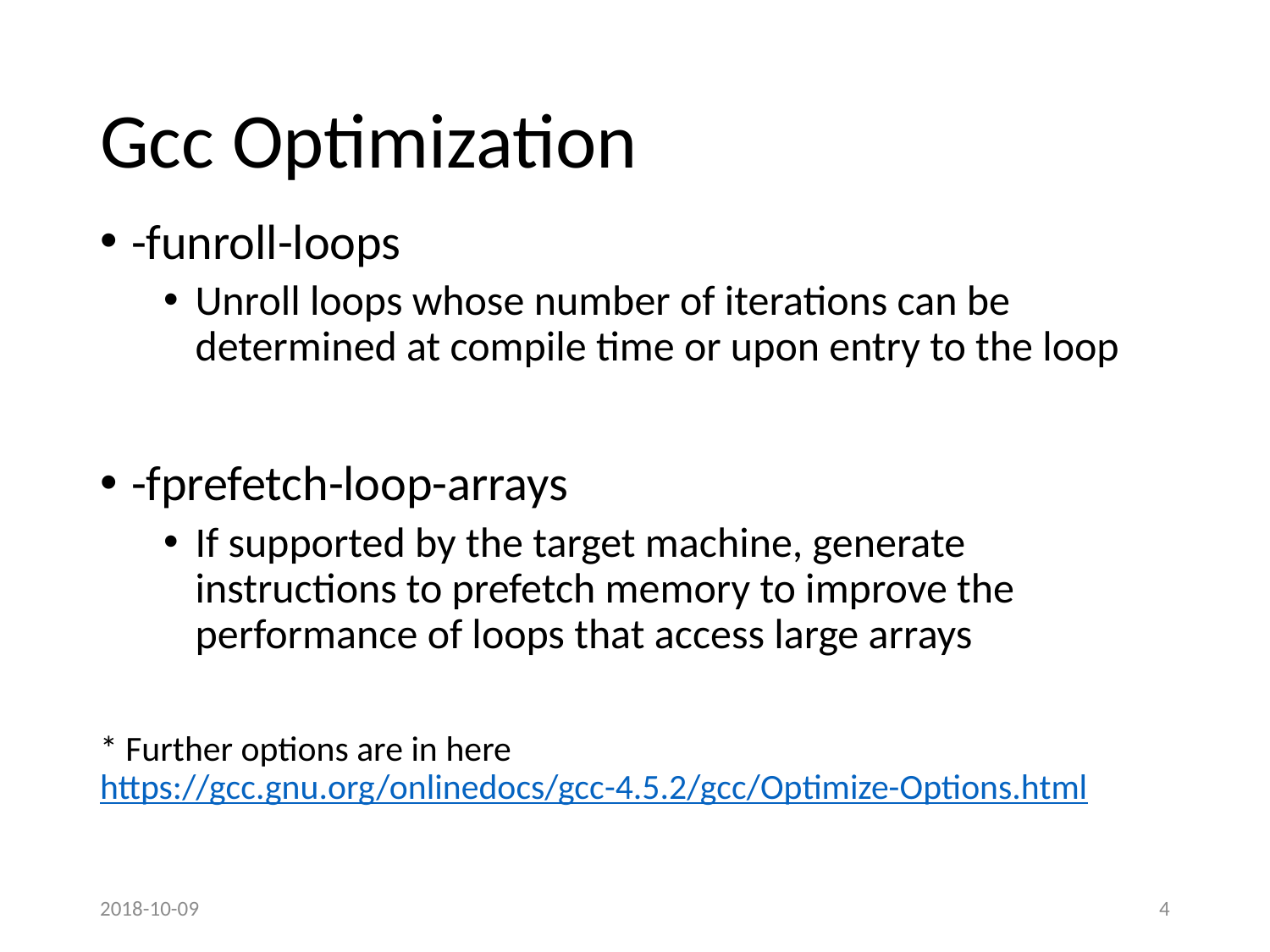

# Gcc Optimization
-funroll-loops
Unroll loops whose number of iterations can be determined at compile time or upon entry to the loop

-fprefetch-loop-arrays
If supported by the target machine, generate instructions to prefetch memory to improve the performance of loops that access large arrays

* Further options are in here https://gcc.gnu.org/onlinedocs/gcc-4.5.2/gcc/Optimize-Options.html
2018-10-09
4